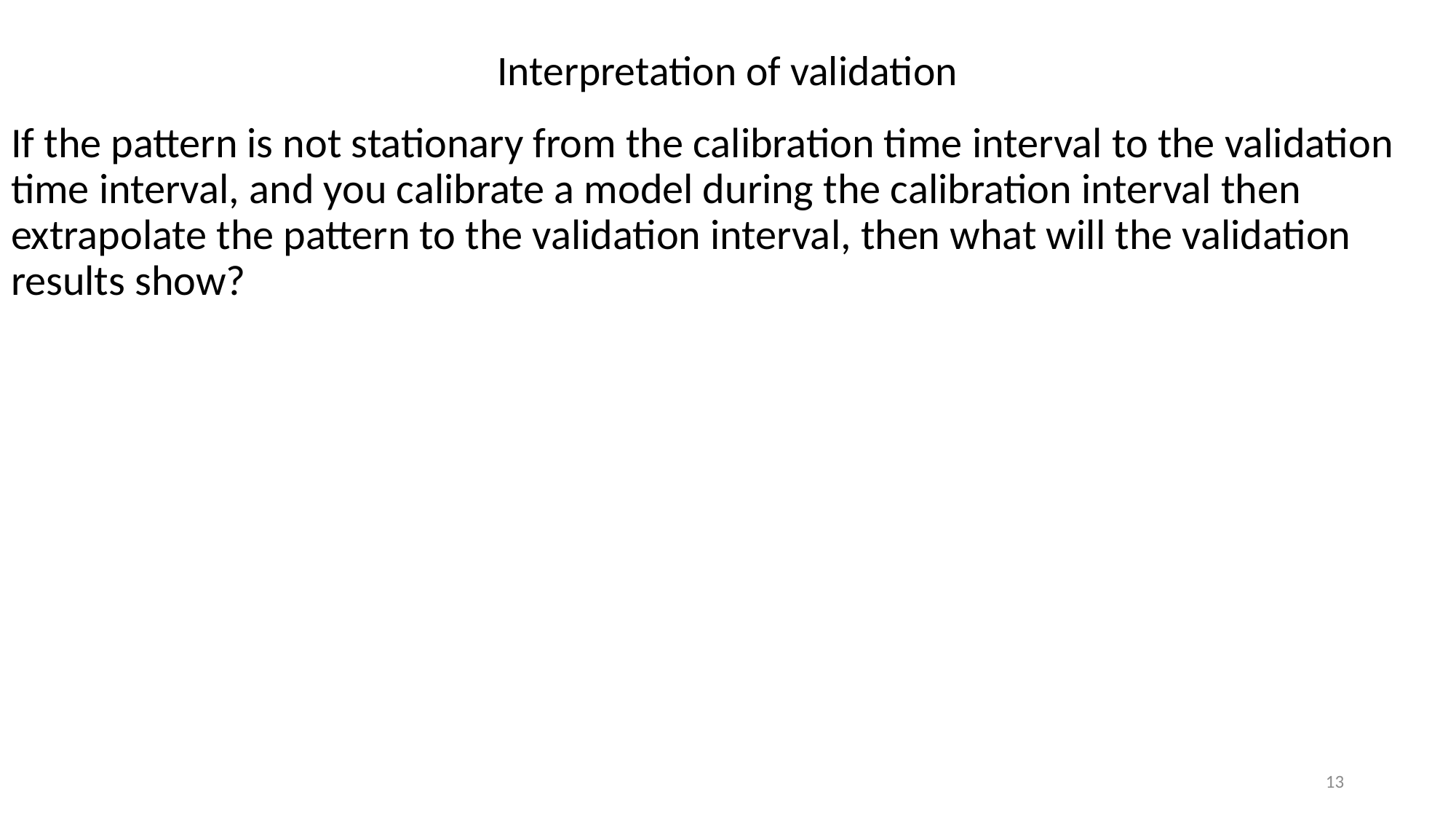

# Interpretation of validation
If the pattern is not stationary from the calibration time interval to the validation time interval, and you calibrate a model during the calibration interval then extrapolate the pattern to the validation interval, then what will the validation results show?
13